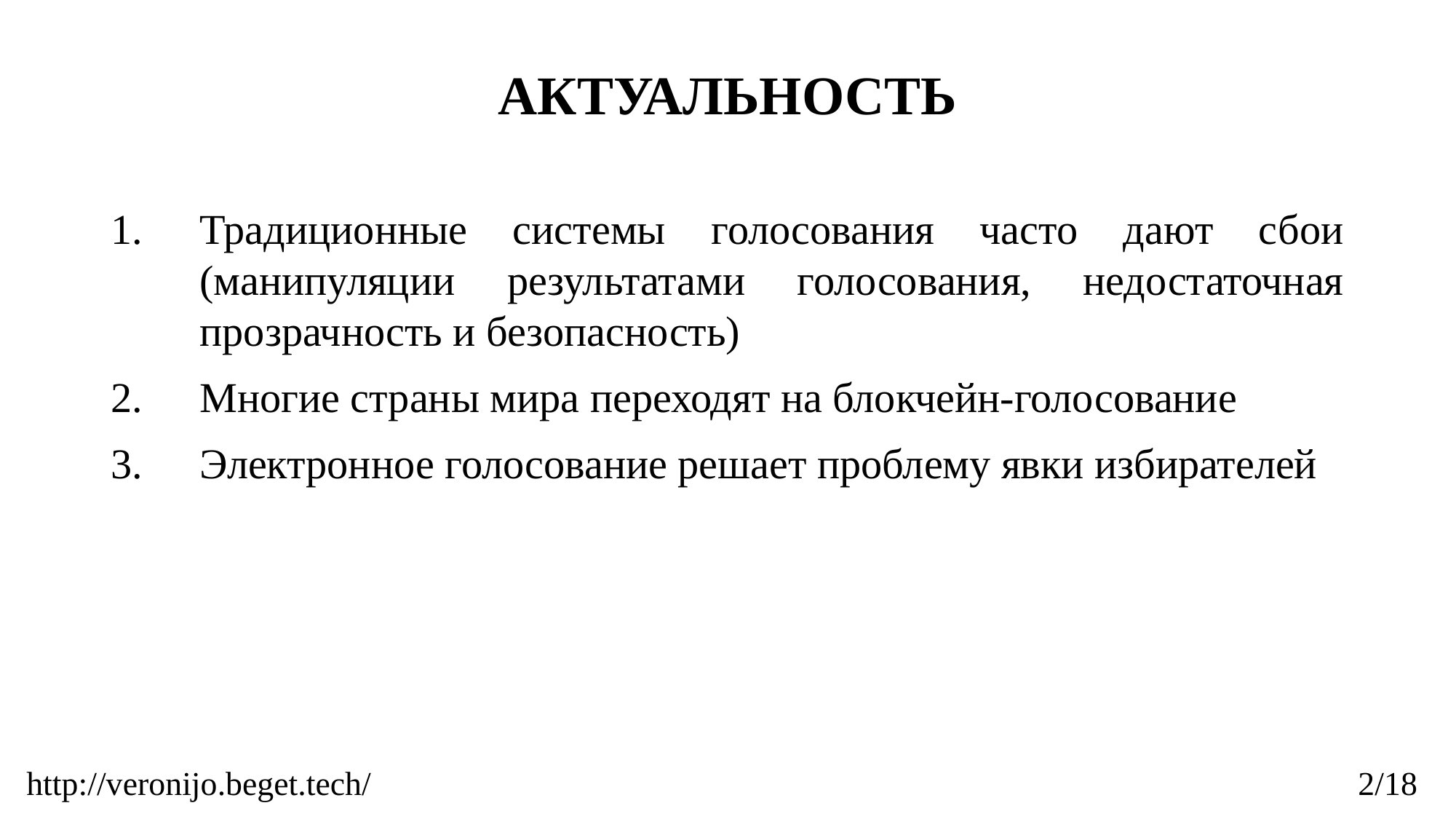

# АКТУАЛЬНОСТЬ
Традиционные системы голосования часто дают сбои (манипуляции результатами голосования, недостаточная прозрачность и безопасность)
Многие страны мира переходят на блокчейн-голосование
Электронное голосование решает проблему явки избирателей

http://veronijo.beget.tech/
2/18